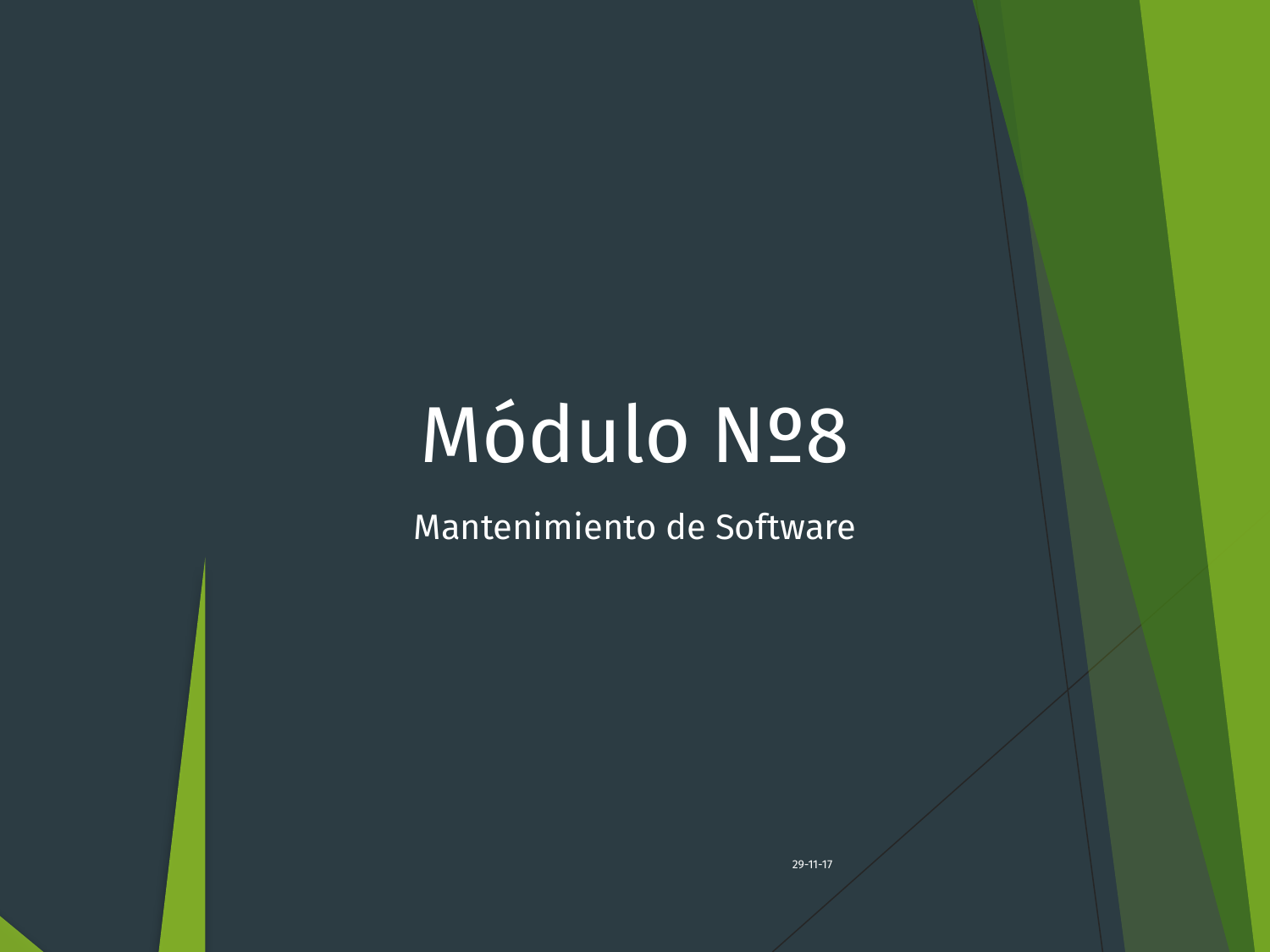

# Módulo Nº8
Mantenimiento de Software
29-11-17